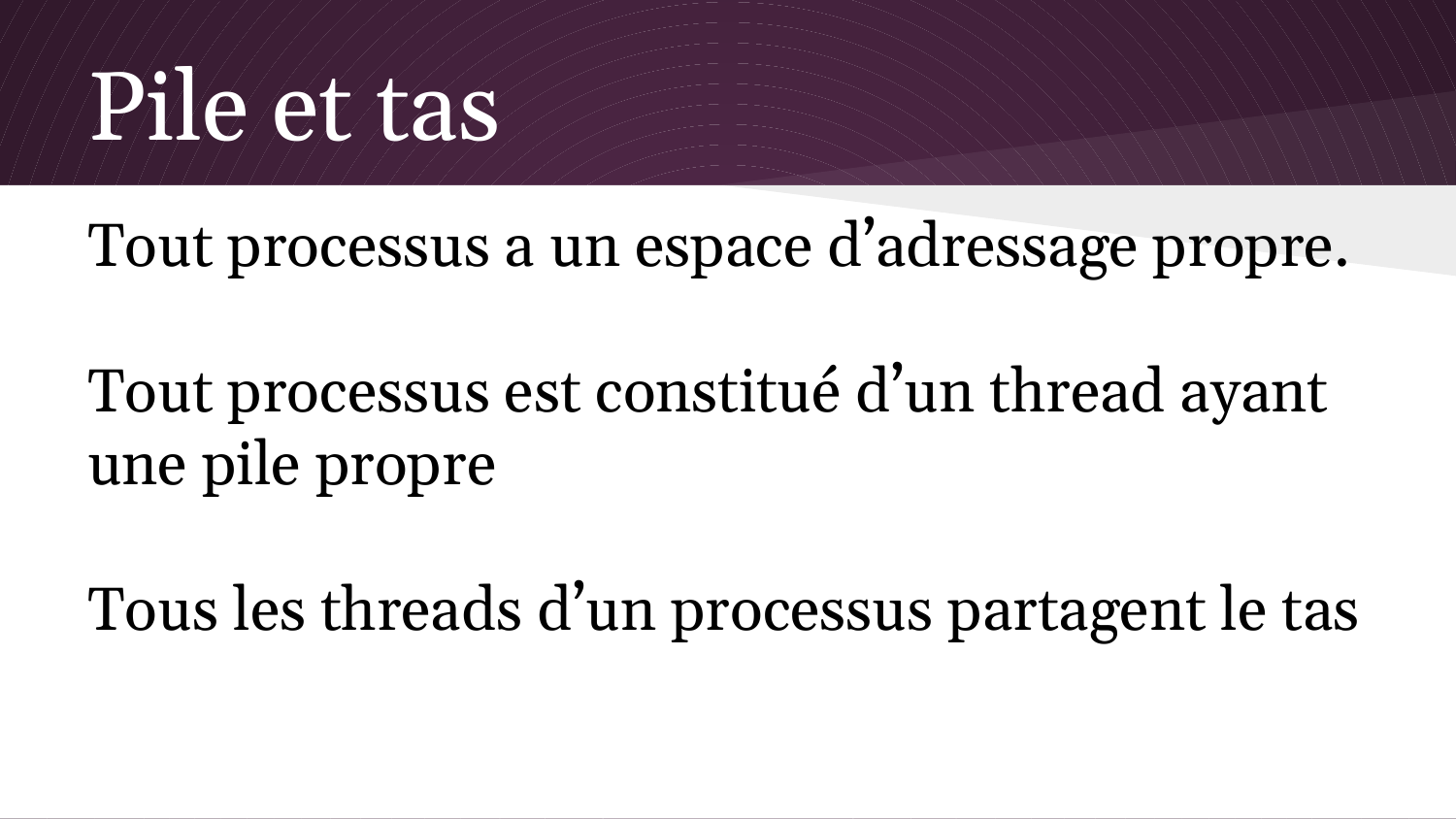

# Pile et tas
Tout processus a un espace d’adressage propre.

Tout processus est constitué d’un thread ayant une pile propre

Tous les threads d’un processus partagent le tas